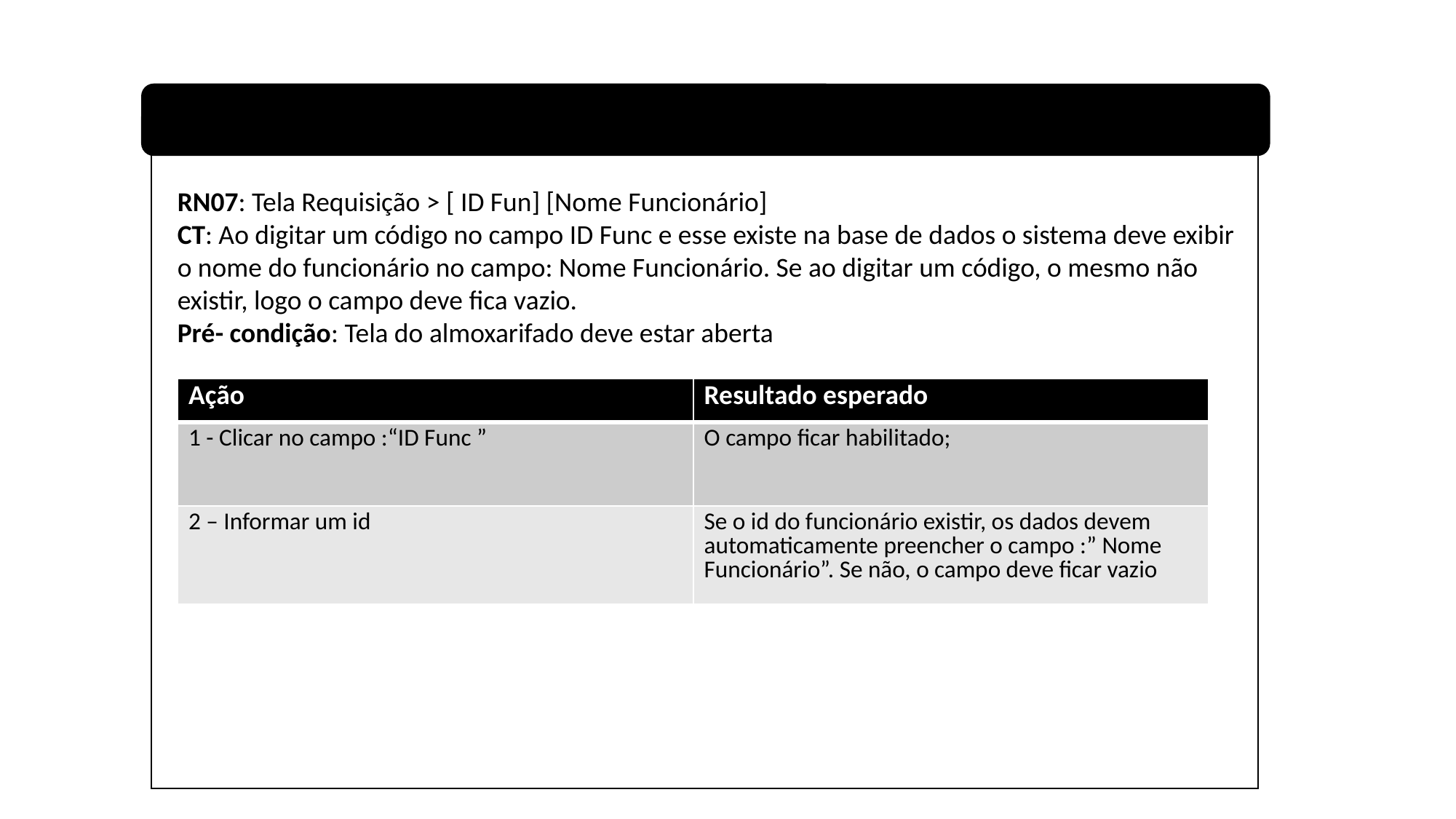

RN07: Tela Requisição > [ ID Fun] [Nome Funcionário]
CT: Ao digitar um código no campo ID Func e esse existe na base de dados o sistema deve exibir o nome do funcionário no campo: Nome Funcionário. Se ao digitar um código, o mesmo não existir, logo o campo deve fica vazio.
Pré- condição: Tela do almoxarifado deve estar aberta
| Ação | Resultado esperado |
| --- | --- |
| 1 - Clicar no campo :“ID Func ” | O campo ficar habilitado; |
| 2 – Informar um id | Se o id do funcionário existir, os dados devem automaticamente preencher o campo :” Nome Funcionário”. Se não, o campo deve ficar vazio |